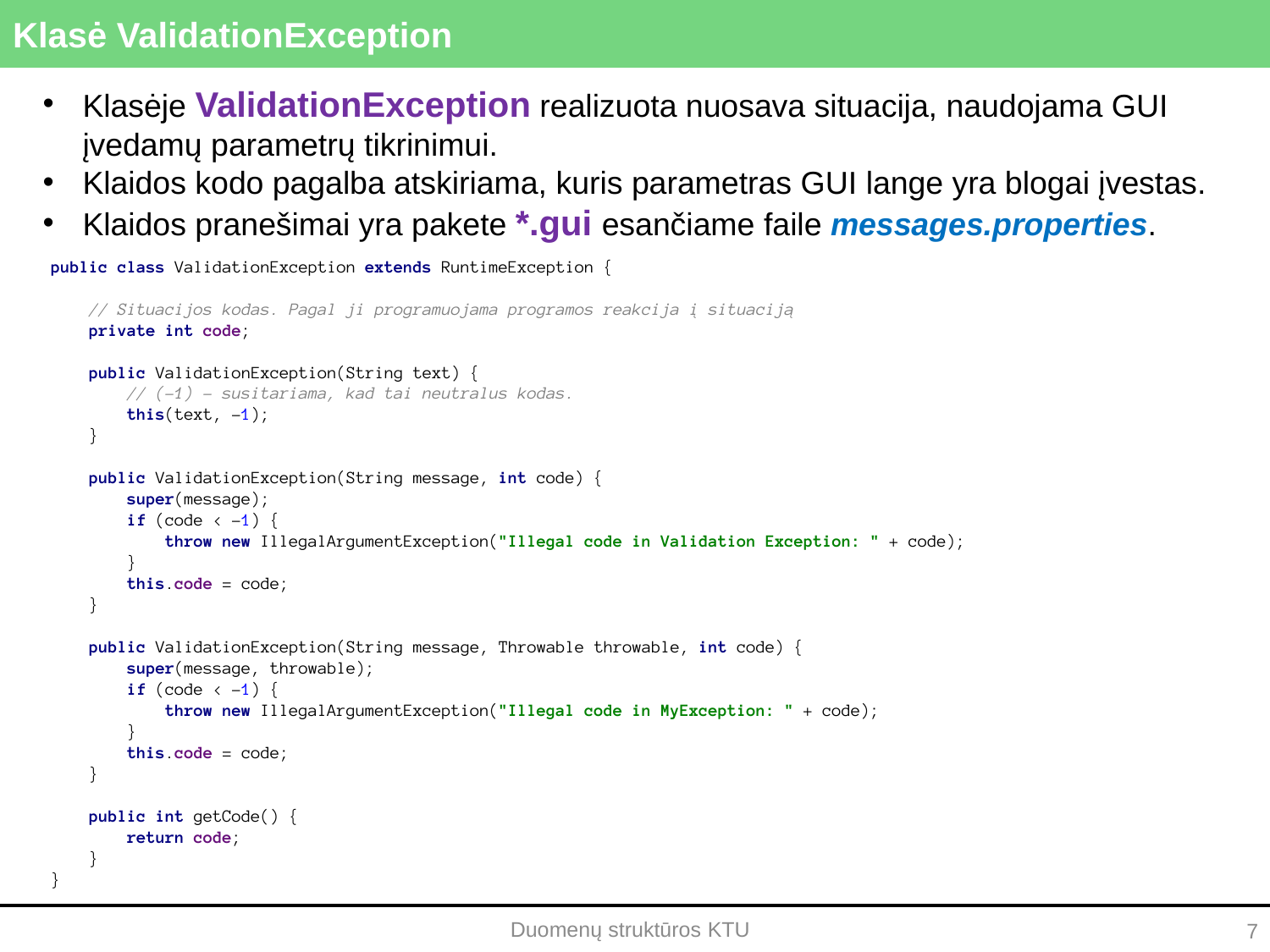

# Klasė ValidationException
Klasėje ValidationException realizuota nuosava situacija, naudojama GUI įvedamų parametrų tikrinimui.
Klaidos kodo pagalba atskiriama, kuris parametras GUI lange yra blogai įvestas.
Klaidos pranešimai yra pakete *.gui esančiame faile messages.properties.
public class ValidationException extends RuntimeException {
    // Situacijos kodas. Pagal ji programuojama programos reakcija į situaciją
    private int code;
    public ValidationException(String text) {
        // (-1) - susitariama, kad tai neutralus kodas.
        this(text, -1);
    }
    public ValidationException(String message, int code) {
        super(message);
        if (code < -1) {
            throw new IllegalArgumentException("Illegal code in Validation Exception: " + code);
        }
        this.code = code;
    }
    public ValidationException(String message, Throwable throwable, int code) {
        super(message, throwable);
        if (code < -1) {
            throw new IllegalArgumentException("Illegal code in MyException: " + code);
        }
        this.code = code;
    }
    public int getCode() {
        return code;
    }
}
Duomenų struktūros KTU
7